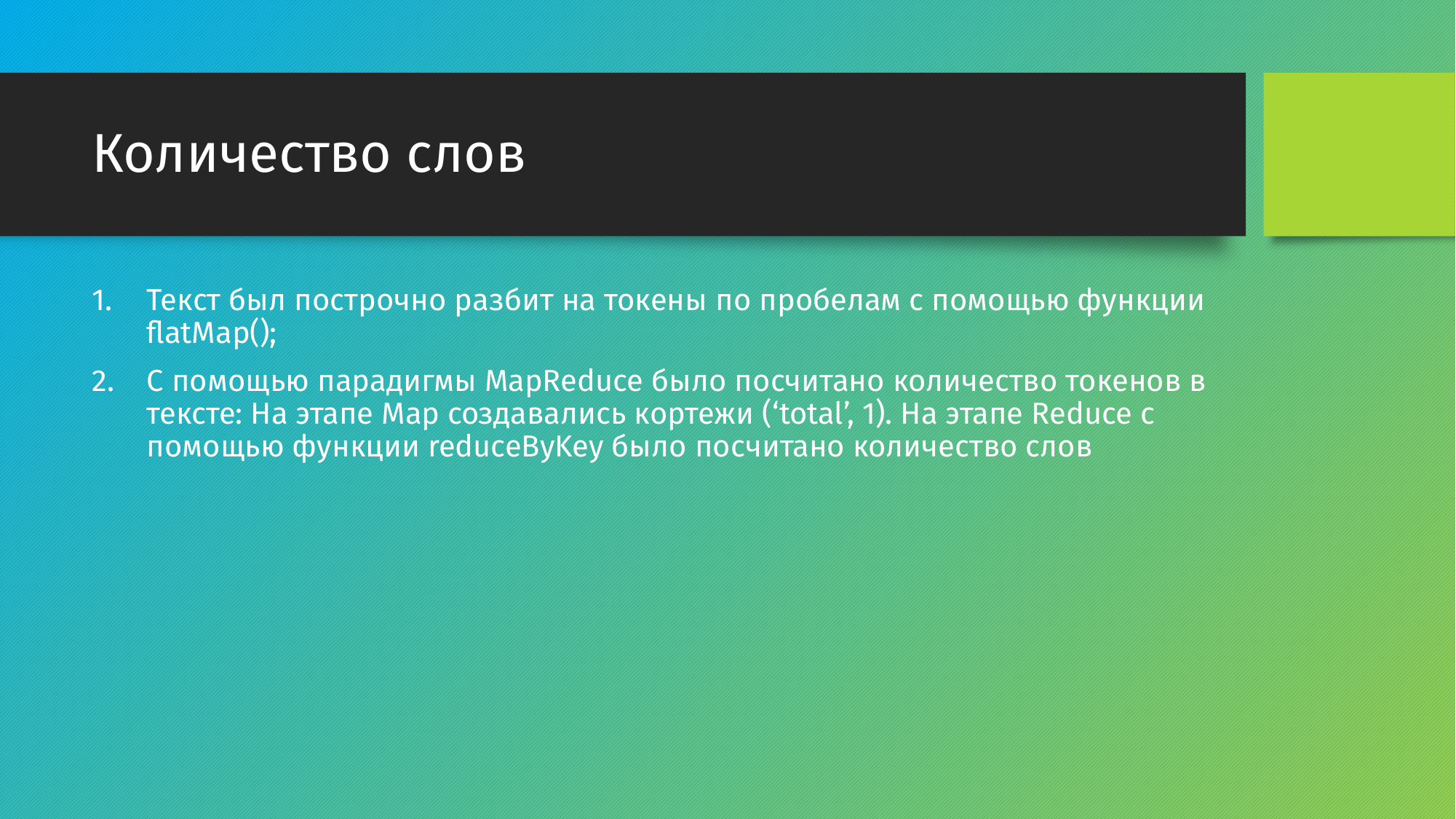

# Количество слов
Текст был построчно разбит на токены по пробелам с помощью функции flatMap();
С помощью парадигмы MapReduce было посчитано количество токенов в тексте: На этапе Map создавались кортежи (‘total’, 1). На этапе Reduce с помощью функции reduceByKey было посчитано количество слов